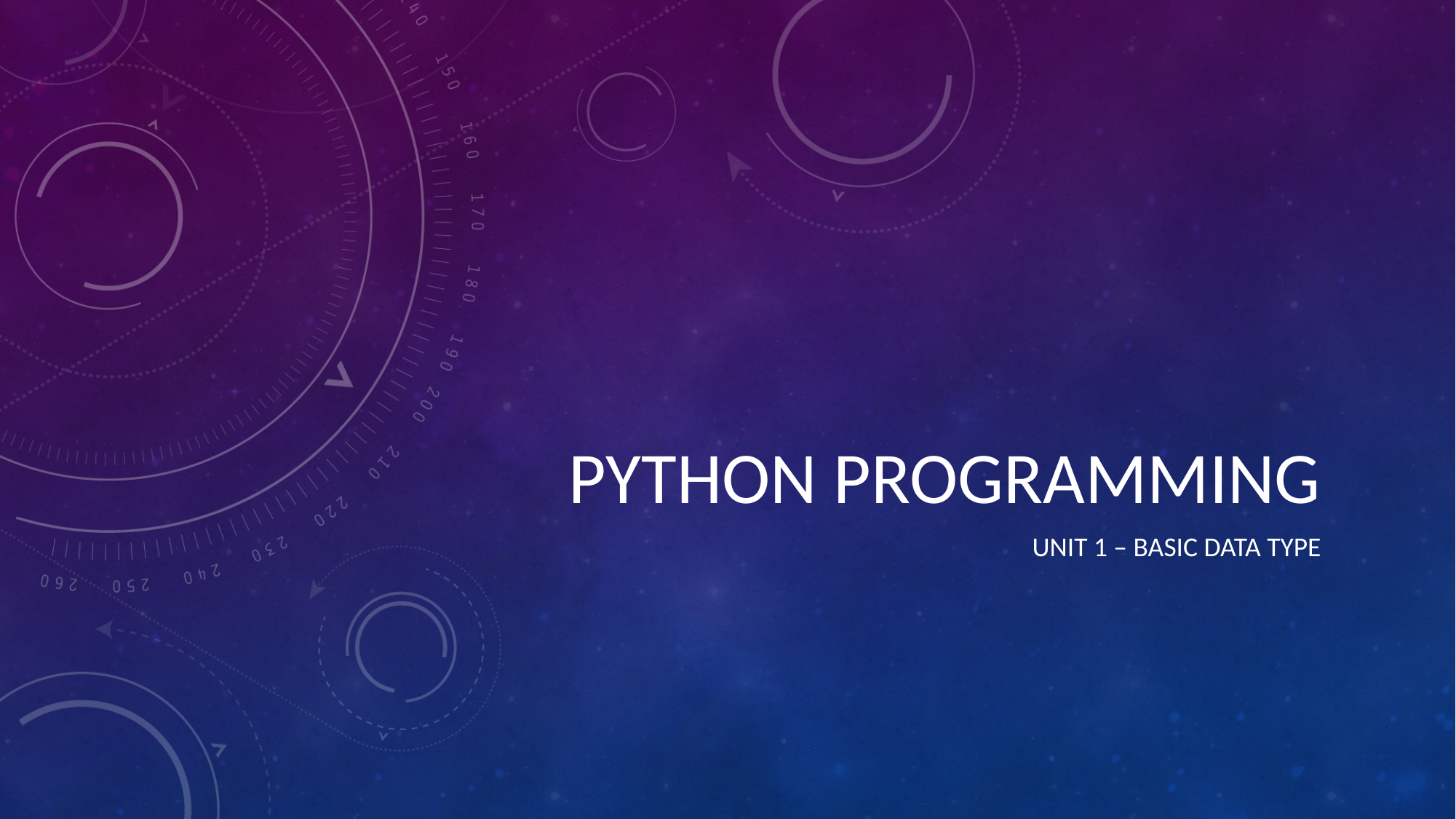

# Python programming
unit 1 – basic data type